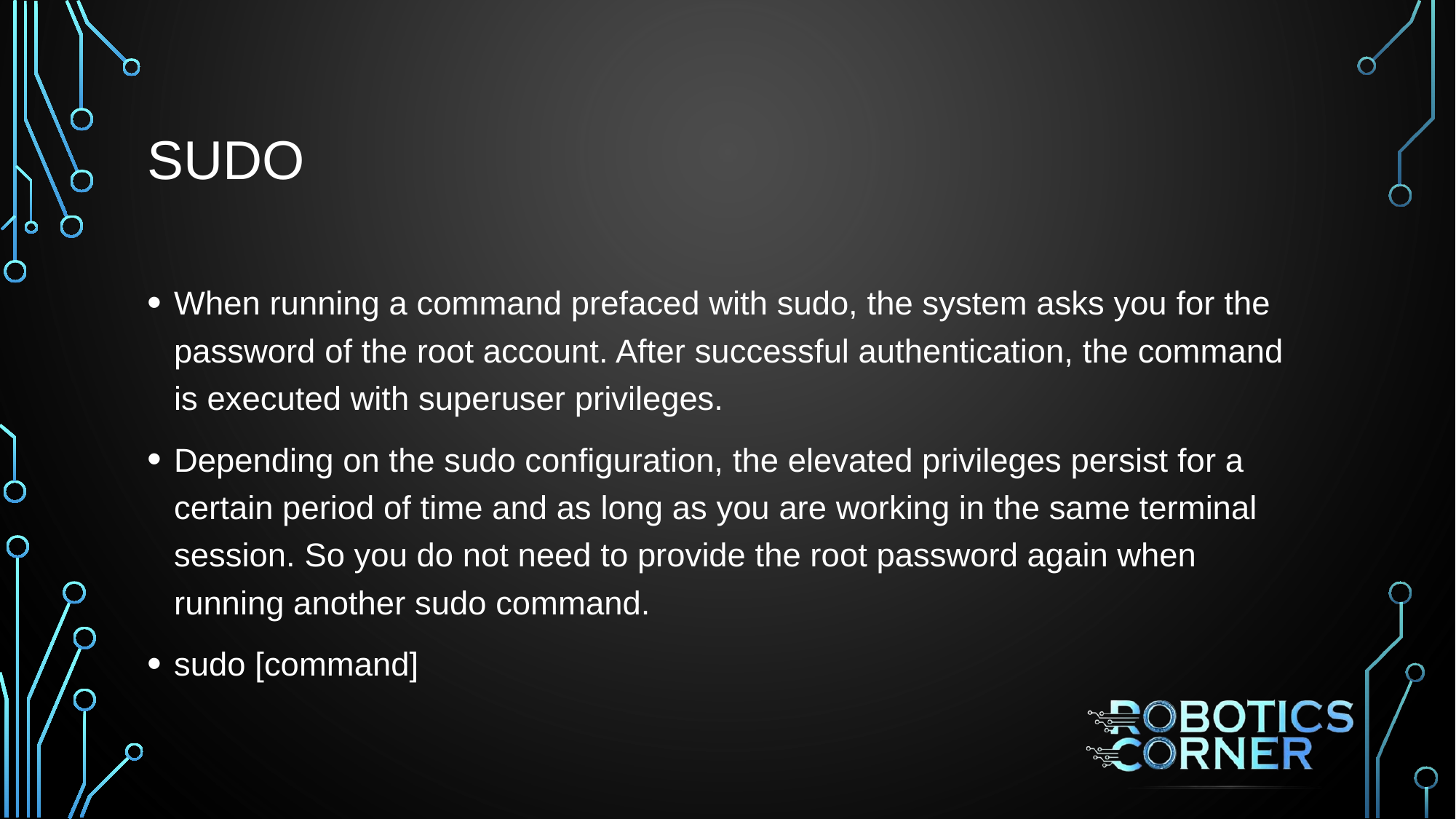

# Sudo
When running a command prefaced with sudo, the system asks you for the password of the root account. After successful authentication, the command is executed with superuser privileges.
Depending on the sudo configuration, the elevated privileges persist for a certain period of time and as long as you are working in the same terminal session. So you do not need to provide the root password again when running another sudo command.
sudo [command]